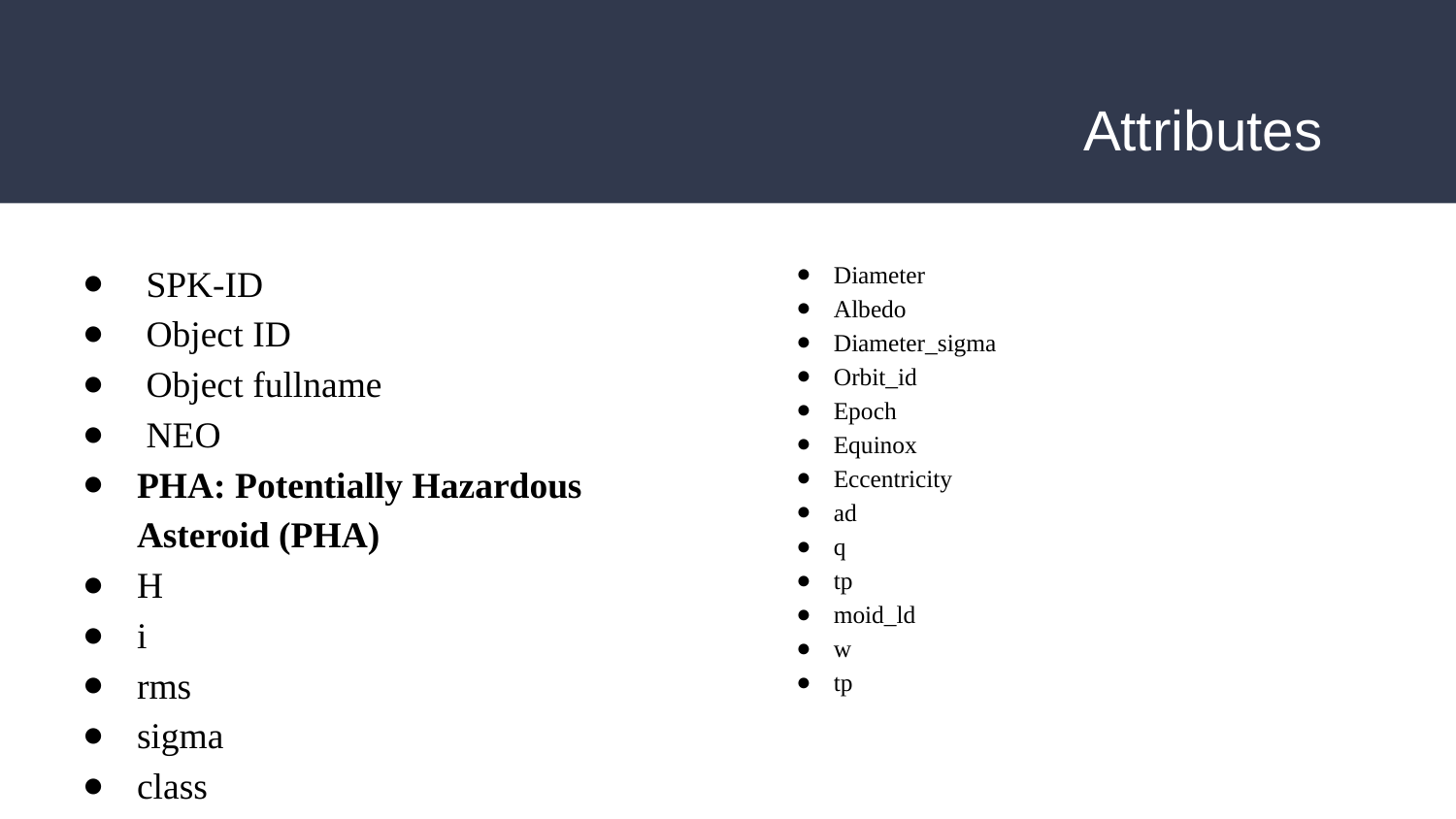

# Attributes
 SPK-ID
 Object ID
 Object fullname
 NEO
PHA: Potentially Hazardous Asteroid (PHA)
H
i
rms
sigma
class

Diameter
Albedo
Diameter_sigma
Orbit_id
Epoch
Equinox
Eccentricity
ad
q
tp
moid_ld
w
tp